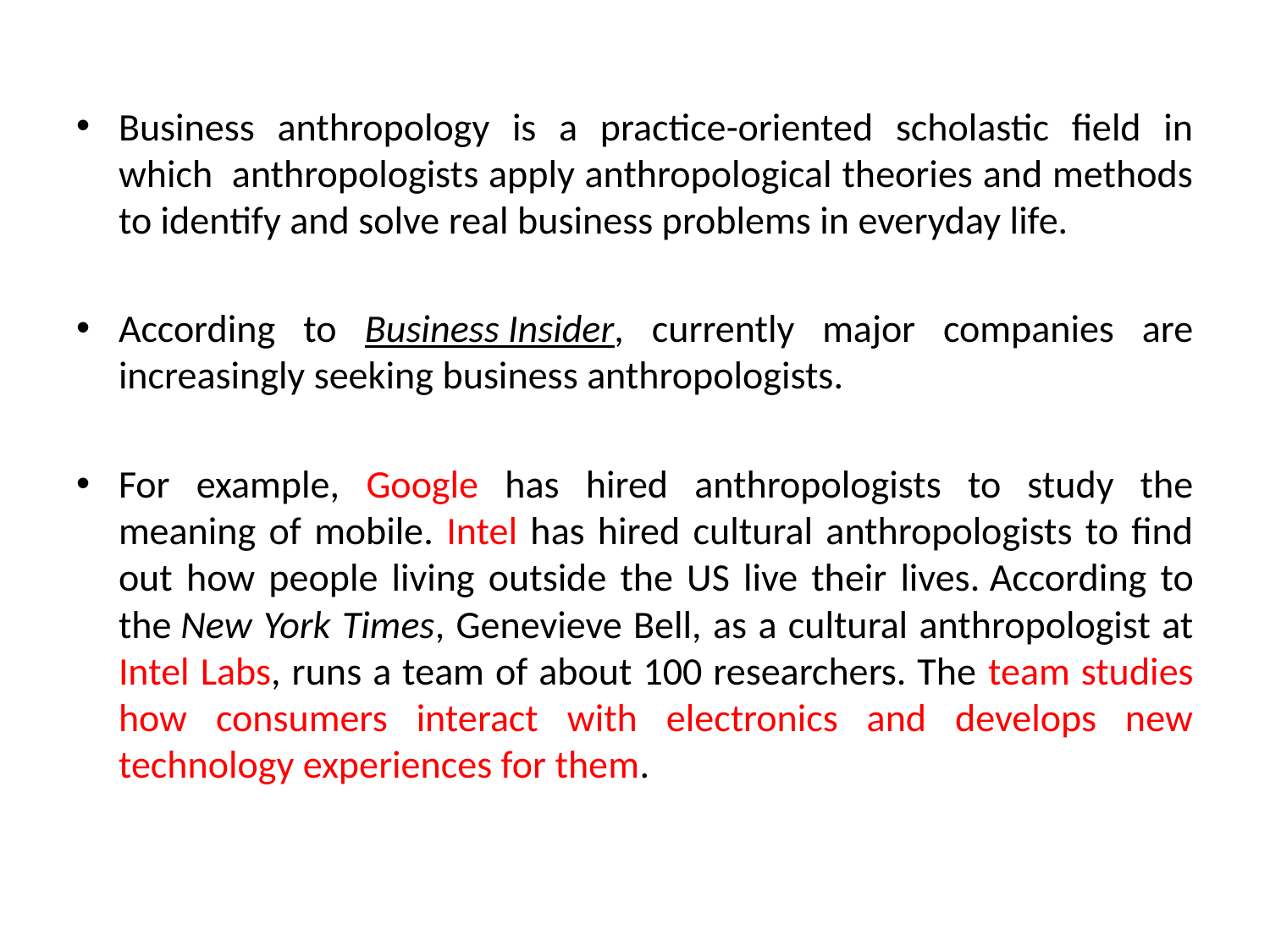

Business anthropology is a practice-oriented scholastic field in which  anthropologists apply anthropological theories and methods to identify and solve real business problems in everyday life.

According to Business Insider, currently major companies are increasingly seeking business anthropologists.

For example, Google has hired anthropologists to study the meaning of mobile. Intel has hired cultural anthropologists to find out how people living outside the US live their lives. According to the New York Times, Genevieve Bell, as a cultural anthropologist at Intel Labs, runs a team of about 100 researchers. The team studies how consumers interact with electronics and develops new technology experiences for them.